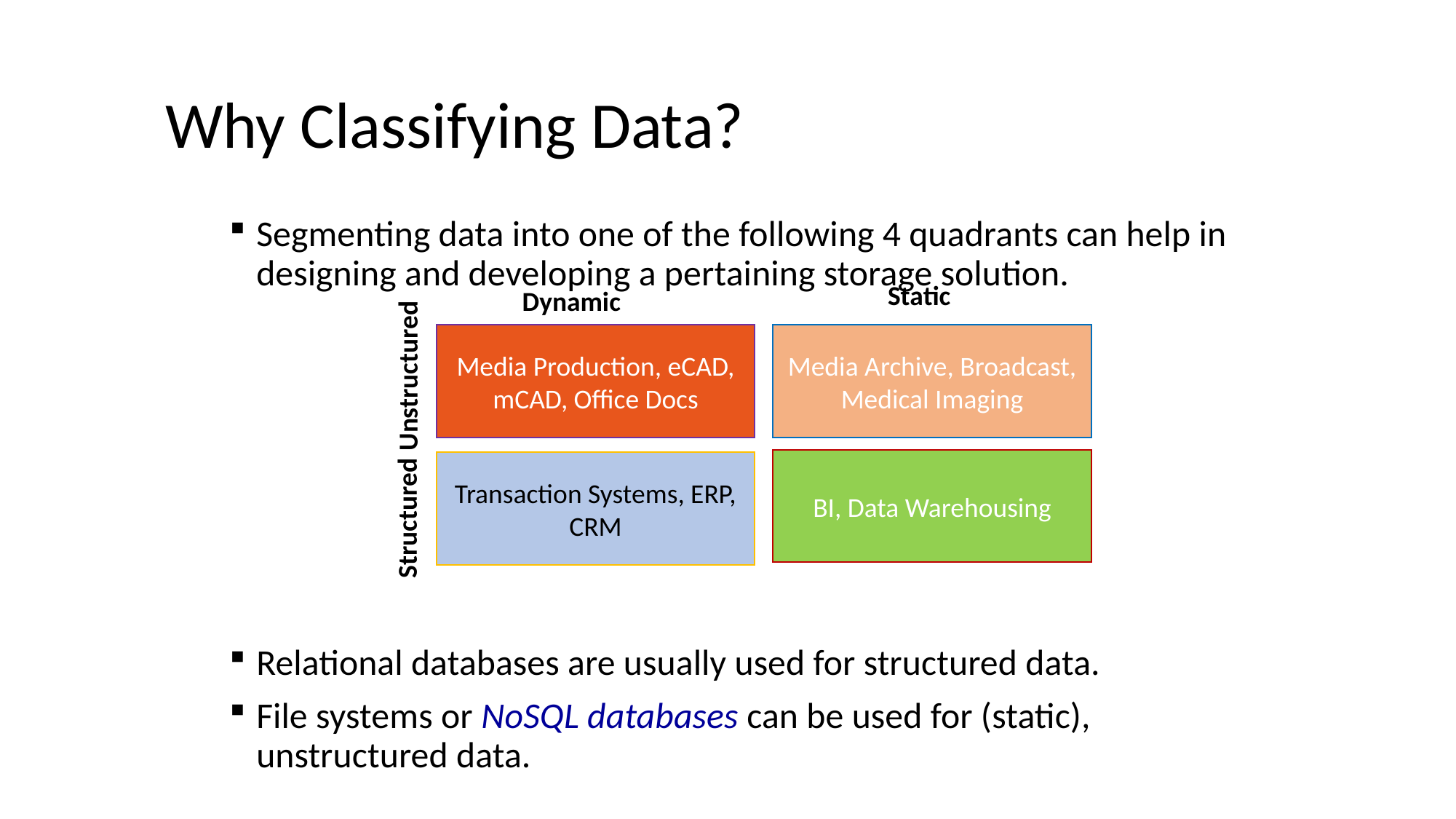

# Why Classifying Data?
Segmenting data into one of the following 4 quadrants can help in designing and developing a pertaining storage solution.

Relational databases are usually used for structured data.
File systems or NoSQL databases can be used for (static), unstructured data.

Static
Dynamic
Media Production, eCAD, mCAD, Office Docs
Media Archive, Broadcast, Medical Imaging
Unstructured
BI, Data Warehousing
Transaction Systems, ERP, CRM
Structured